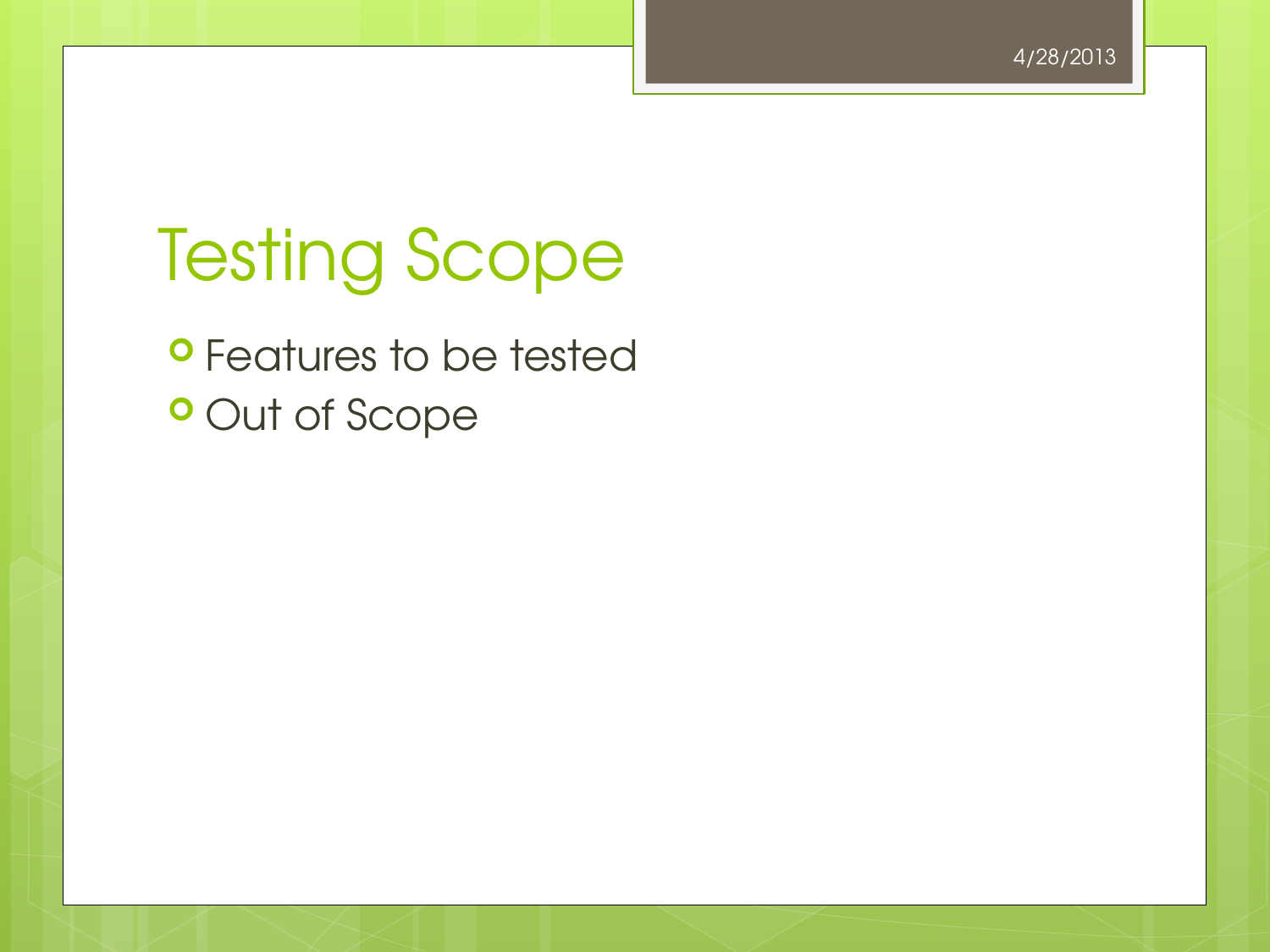

4/28/2013
# Testing Scope
Features to be tested
Out of Scope